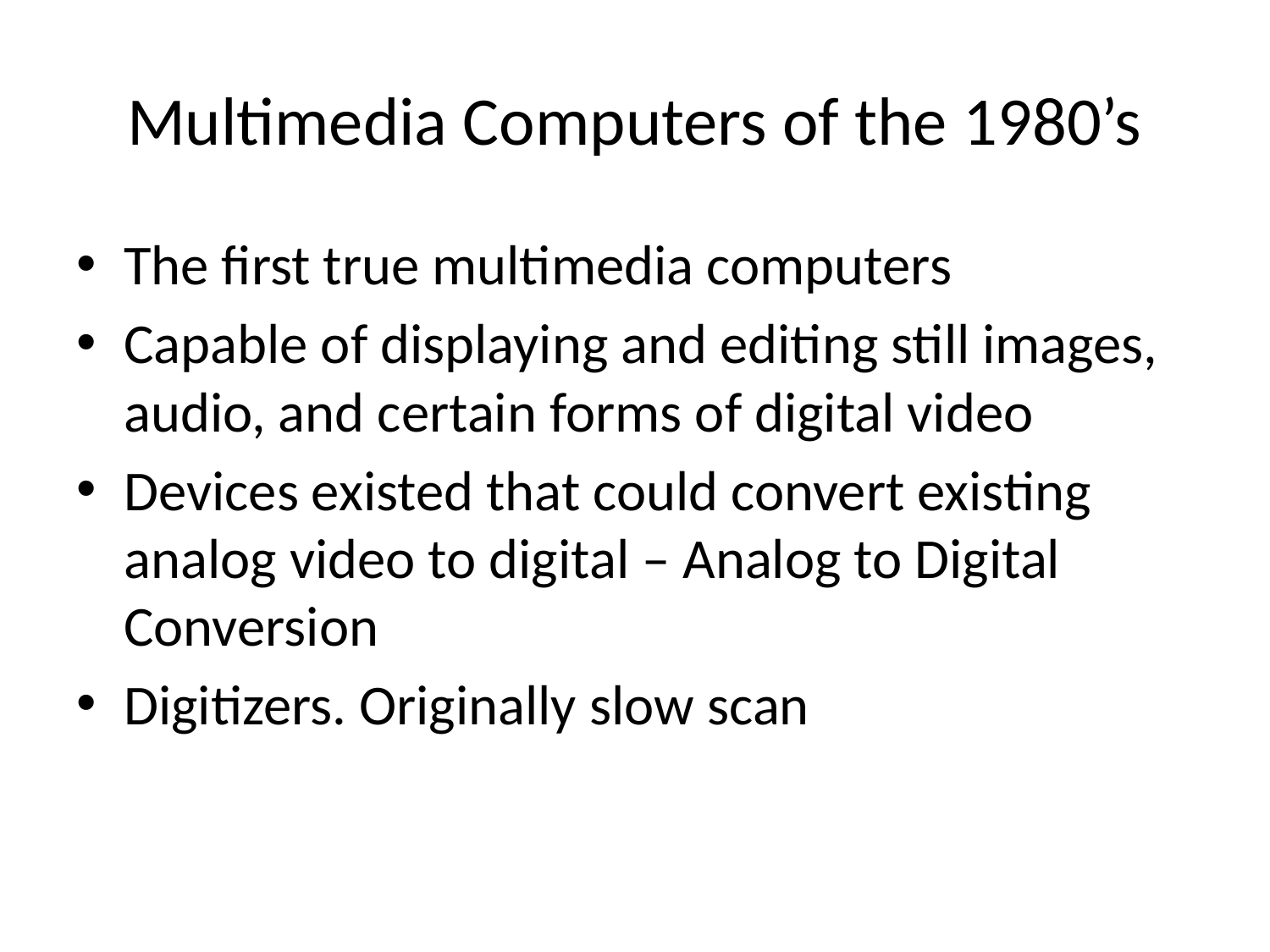

# Multimedia Computers of the 1980’s
The first true multimedia computers
Capable of displaying and editing still images, audio, and certain forms of digital video
Devices existed that could convert existing analog video to digital – Analog to Digital Conversion
Digitizers. Originally slow scan